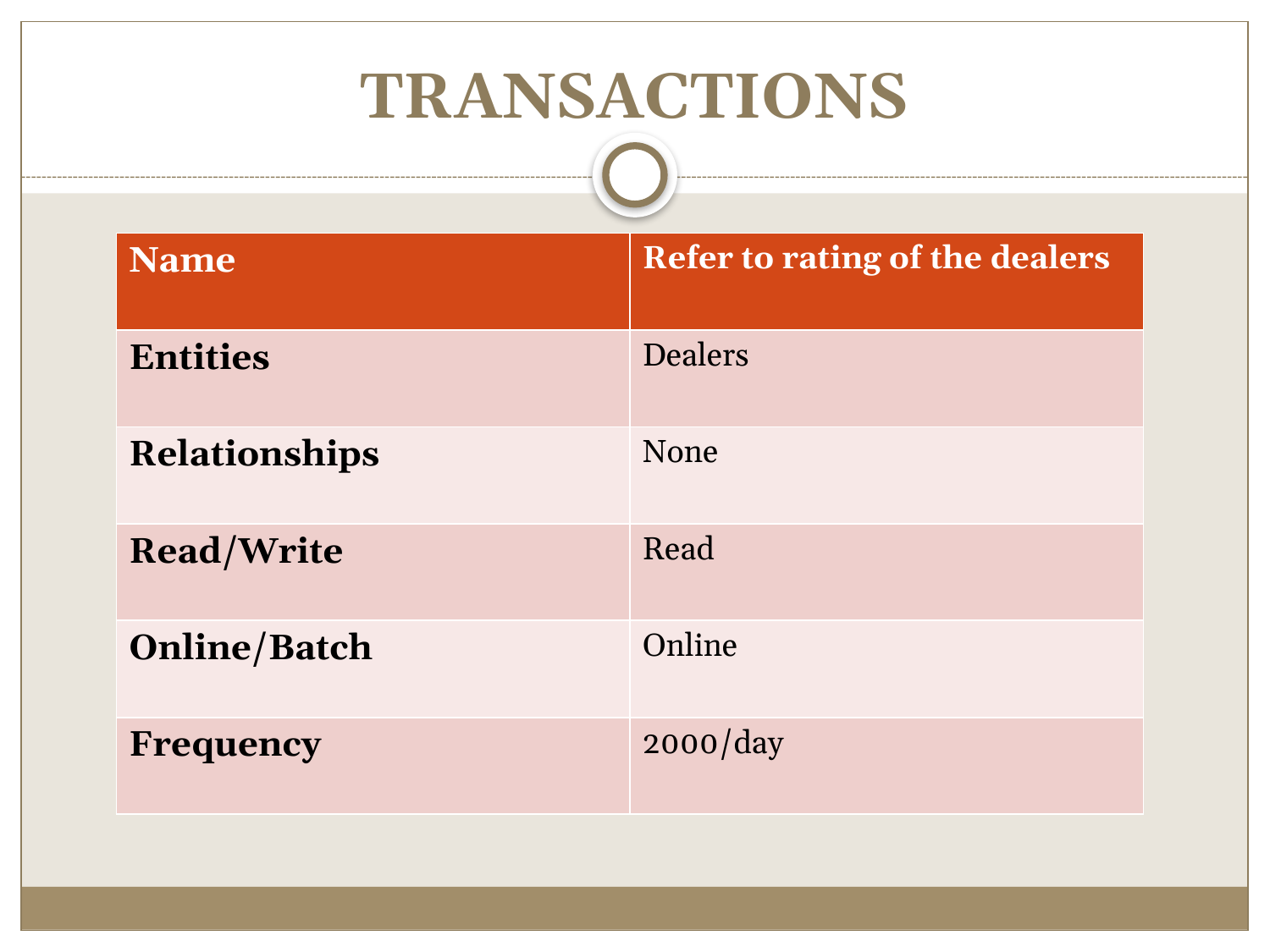

# TRANSACTIONS
| Name | Refer to rating of the dealers |
| --- | --- |
| Entities | Dealers |
| Relationships | None |
| Read/Write | Read |
| Online/Batch | Online |
| Frequency | 2000/day |